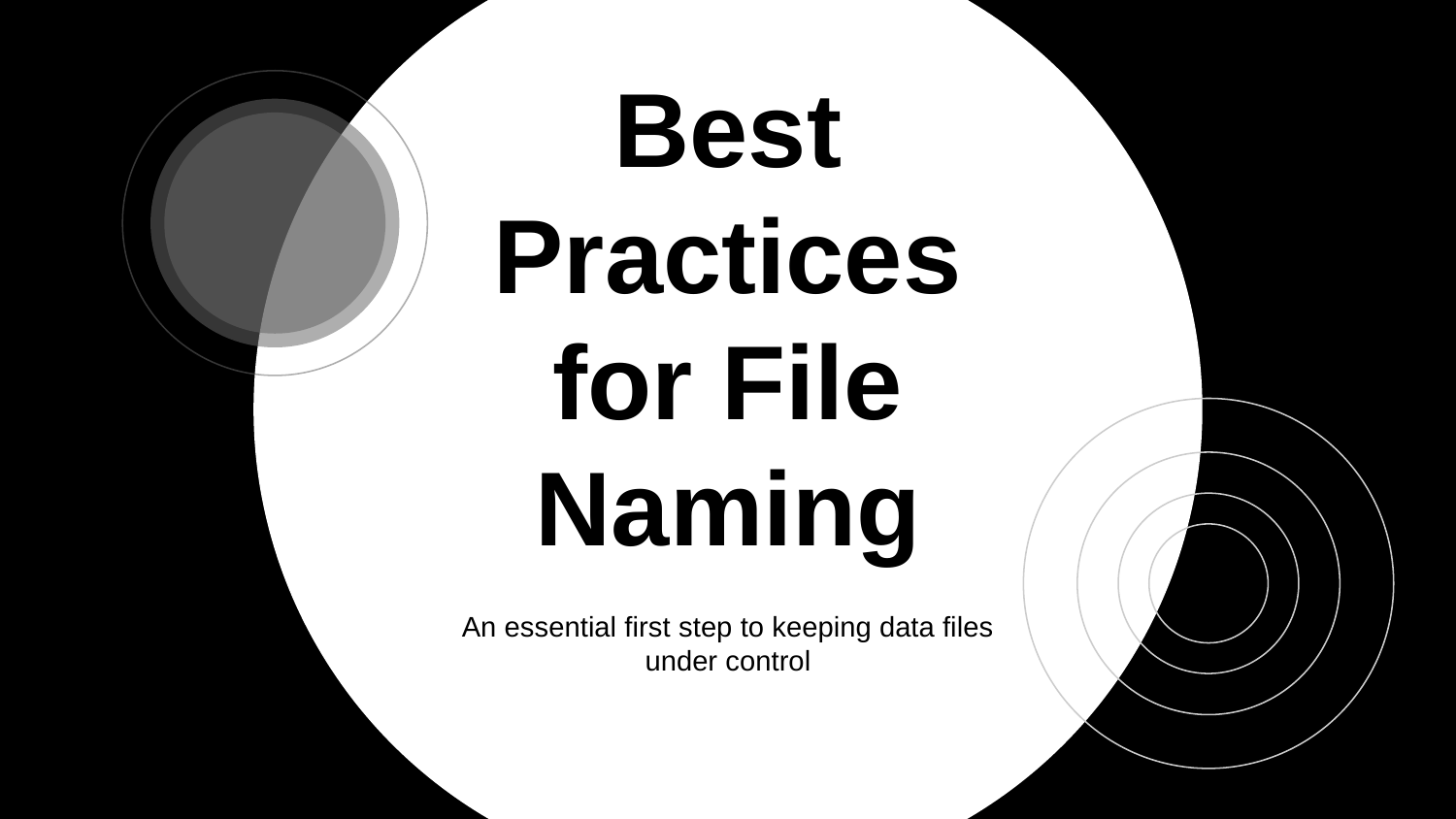

# Best Practices for File Naming
An essential first step to keeping data files under control